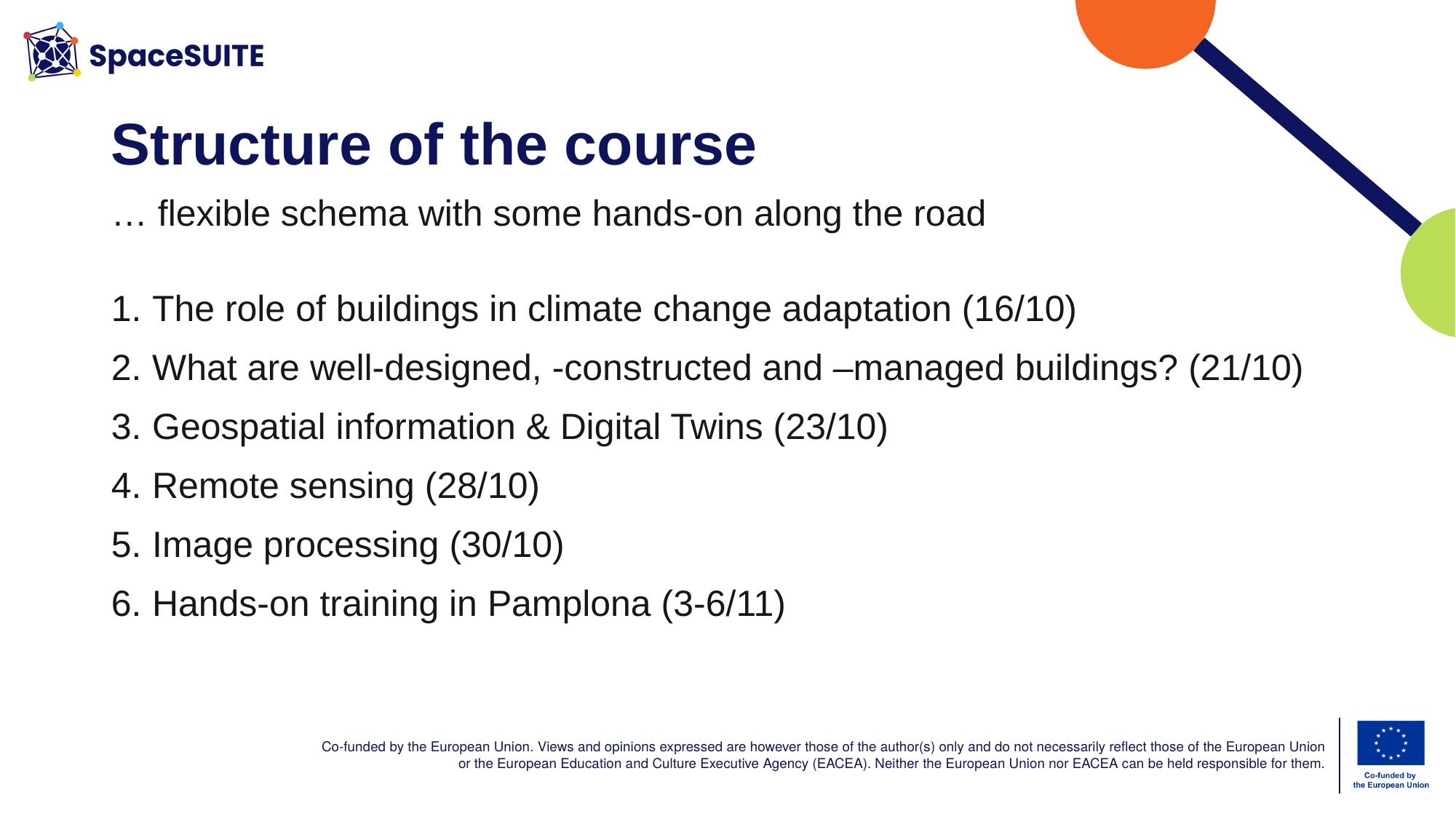

# Structure of the course
… flexible schema with some hands-on along the road
The role of buildings in climate change adaptation (16/10)
What are well-designed, -constructed and –managed buildings? (21/10)
Geospatial information & Digital Twins (23/10)
Remote sensing (28/10)
Image processing (30/10)
Hands-on training in Pamplona (3-6/11)